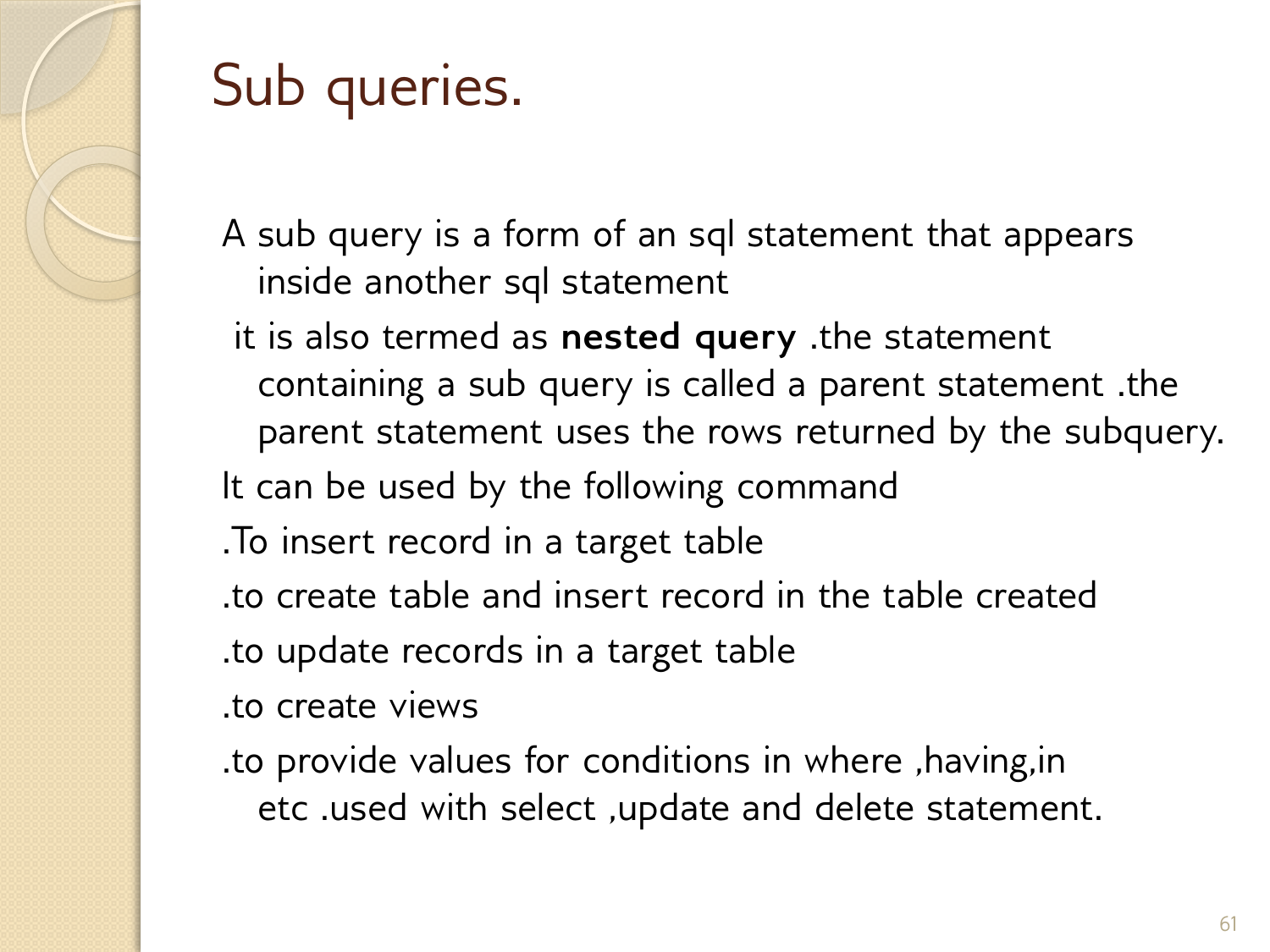

# Sub queries.
A sub query is a form of an sql statement that appears inside another sql statement
 it is also termed as nested query .the statement containing a sub query is called a parent statement .the parent statement uses the rows returned by the subquery.
It can be used by the following command
.To insert record in a target table
.to create table and insert record in the table created
.to update records in a target table
.to create views
.to provide values for conditions in where ,having,in etc .used with select ,update and delete statement.

61